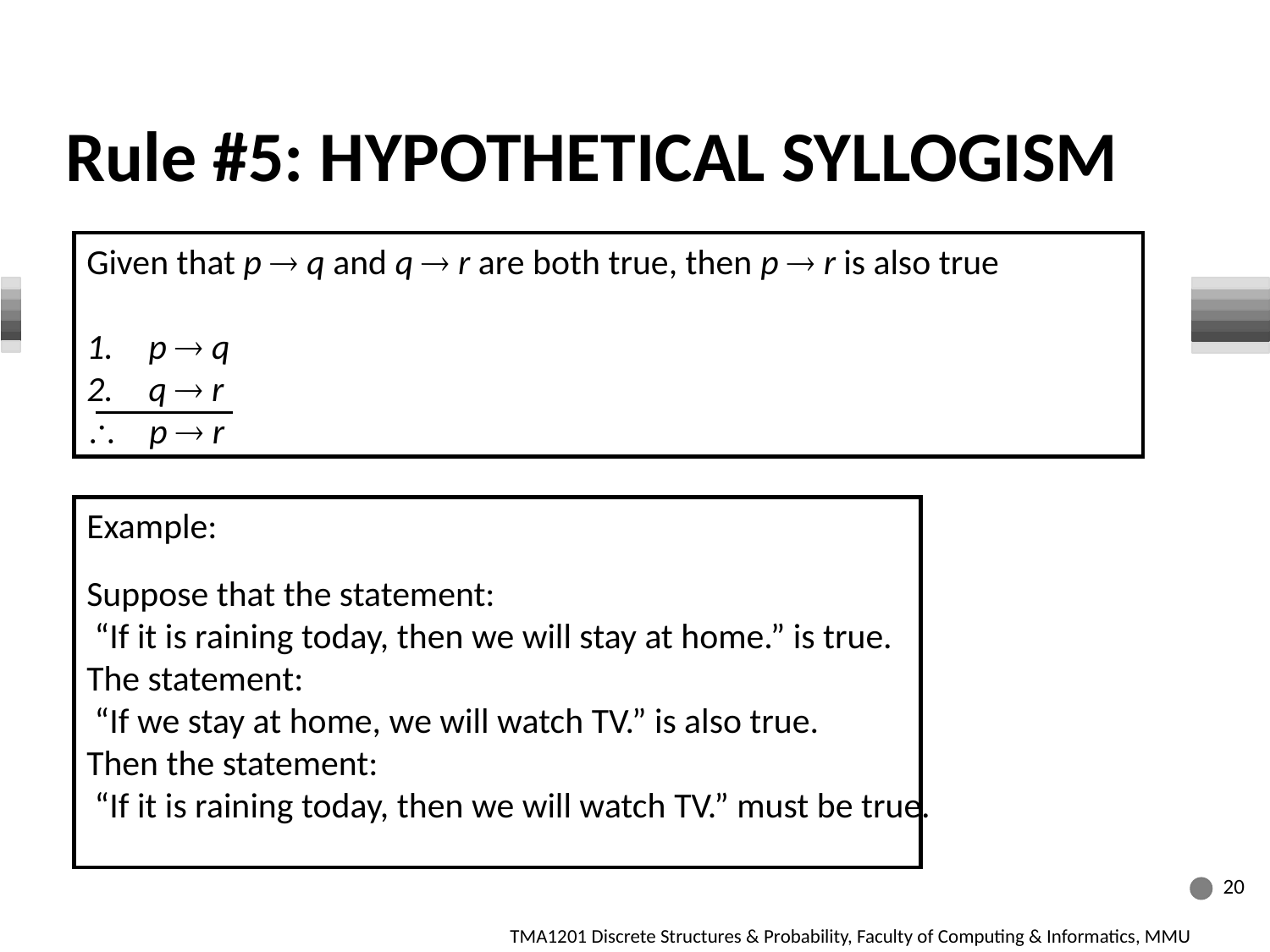

Rule #5: HYPOTHETICAL SYLLOGISM
Given that p → q and q → r are both true, then p → r is also true

    p → q
    q → r
∴    p → r
Example:

Suppose that the statement:
 “If it is raining today, then we will stay at home.” is true.
The statement:
 “If we stay at home, we will watch TV.” is also true.
Then the statement:
 “If it is raining today, then we will watch TV.” must be true.
20
TMA1201 Discrete Structures & Probability, Faculty of Computing & Informatics, MMU